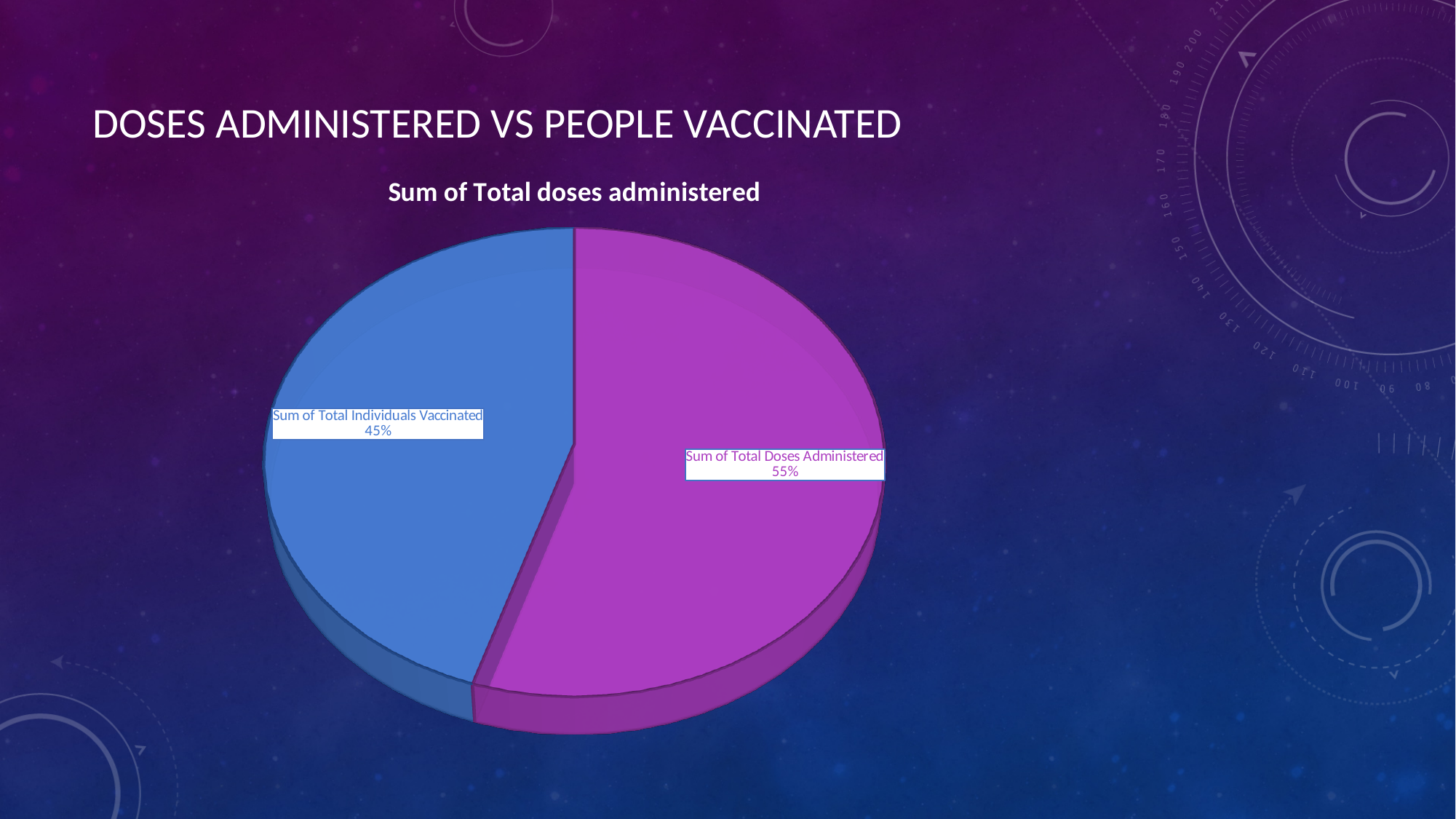

# Doses administered vs People Vaccinated

[unsupported chart]